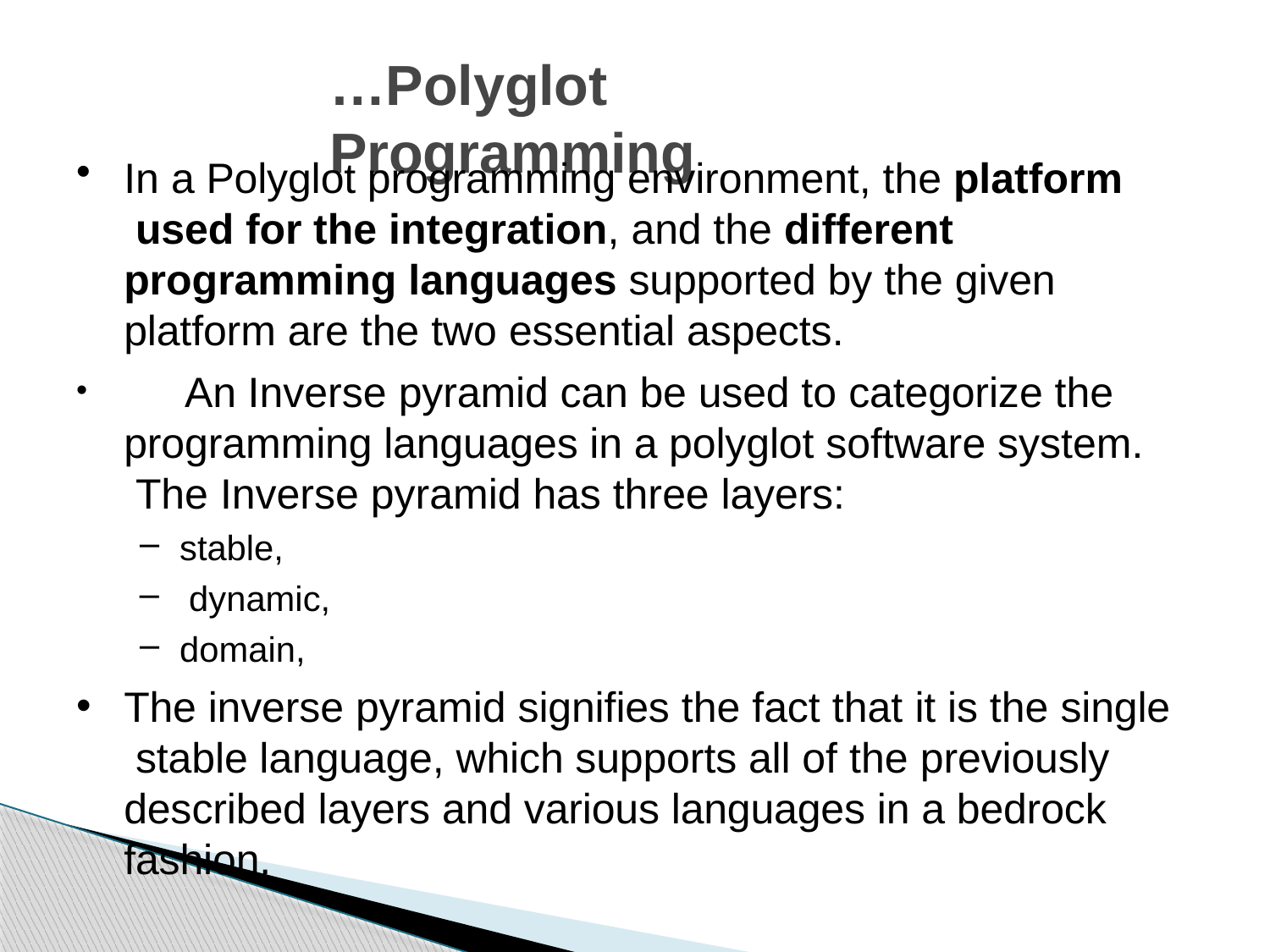

# …Polyglot Programming
In a Polyglot programming environment, the platform  used for the integration, and the different  programming languages supported by the given  platform are the two essential aspects.
	An Inverse pyramid can be used to categorize the  programming languages in a polyglot software system.  The Inverse pyramid has three layers:
stable,
dynamic,
domain,
The inverse pyramid signifies the fact that it is the single  stable language, which supports all of the previously  described layers and various languages in a bedrock  fashion.